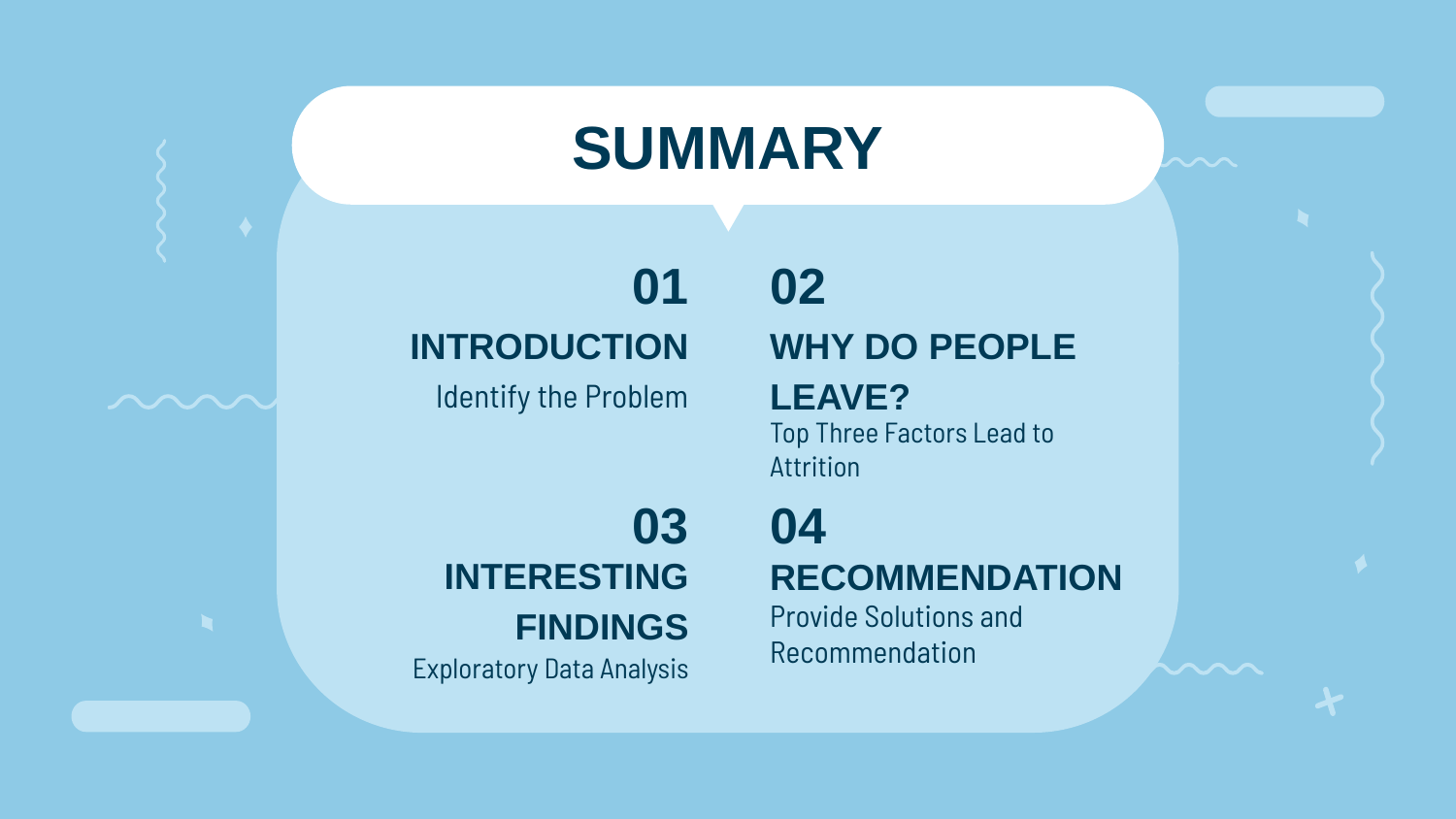

# SUMMARY
01
02
INTRODUCTION
WHY DO PEOPLE LEAVE?
Identify the Problem
Top Three Factors Lead to Attrition
03
04
INTERESTING FINDINGS
RECOMMENDATION
Provide Solutions and Recommendation
Exploratory Data Analysis